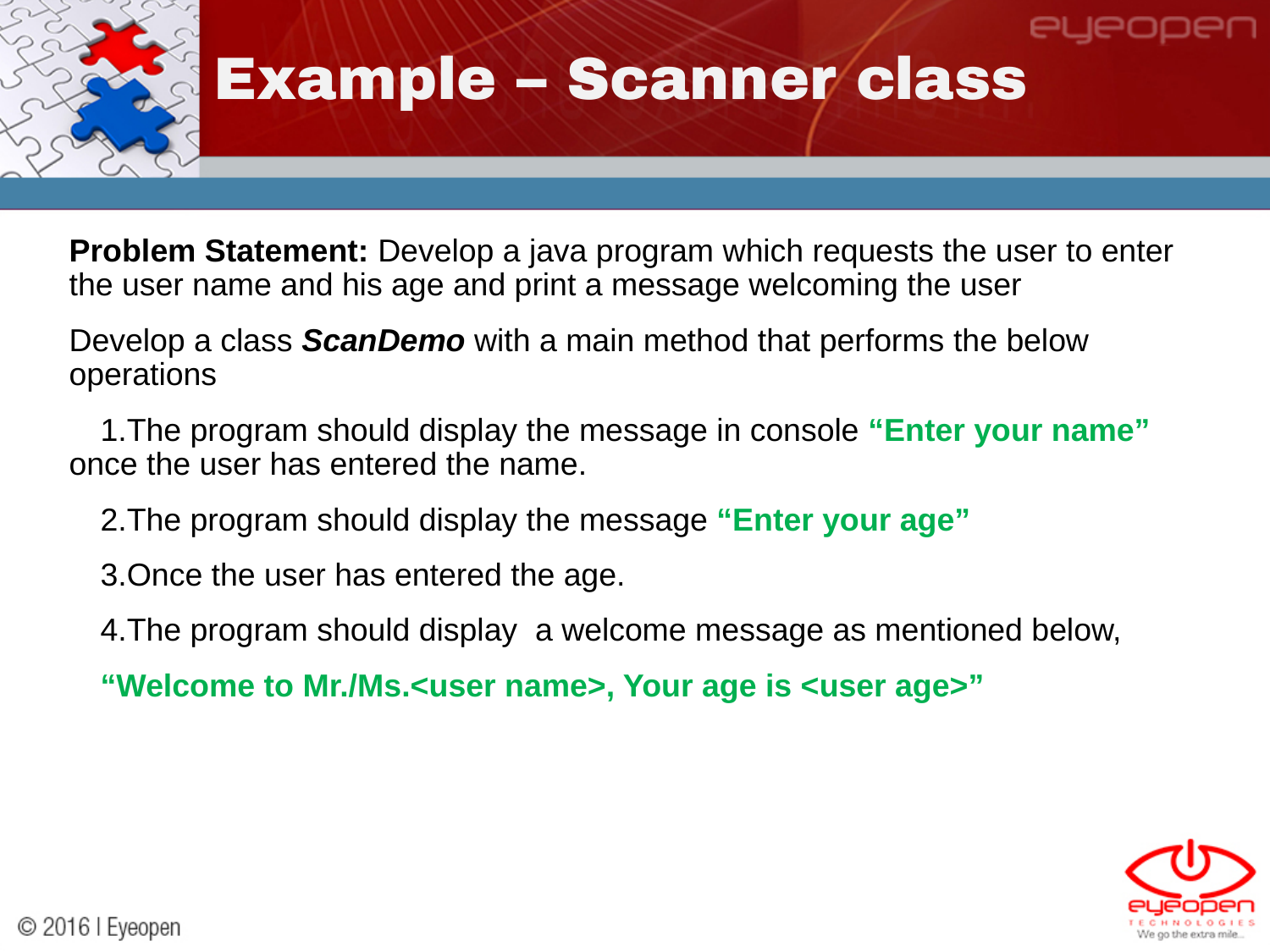

# Example – Scanner class
Problem Statement: Develop a java program which requests the user to enter the user name and his age and print a message welcoming the user
Develop a class ScanDemo with a main method that performs the below operations
The program should display the message in console “Enter your name” once the user has entered the name.
The program should display the message “Enter your age”
Once the user has entered the age.
The program should display  a welcome message as mentioned below,
“Welcome to Mr./Ms.<user name>, Your age is <user age>”